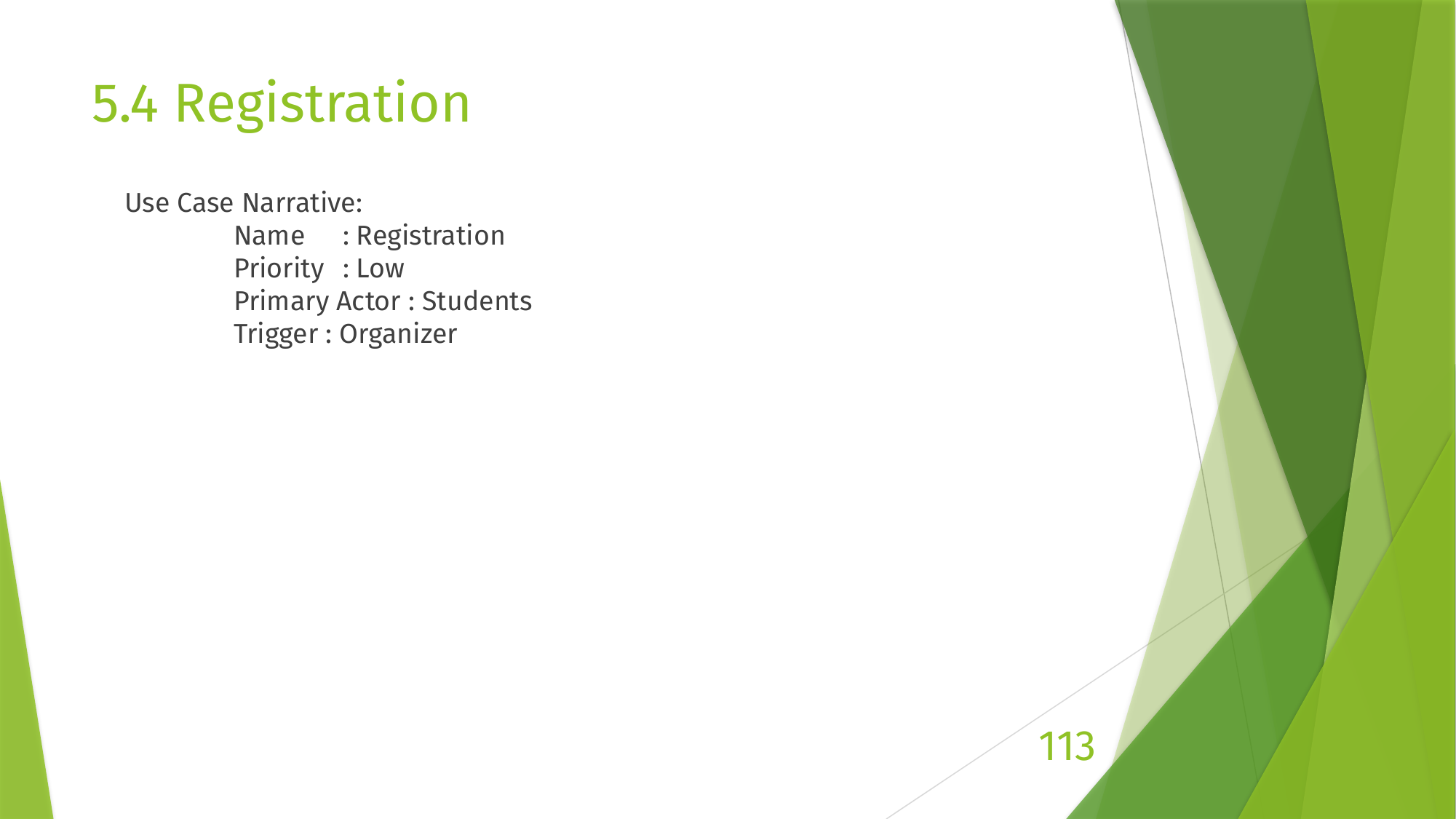

# 5.4 Registration
Use Case Narrative:
 	Name 	: Registration
	Priority	: Low
	Primary Actor : Students
	Trigger : Organizer

113